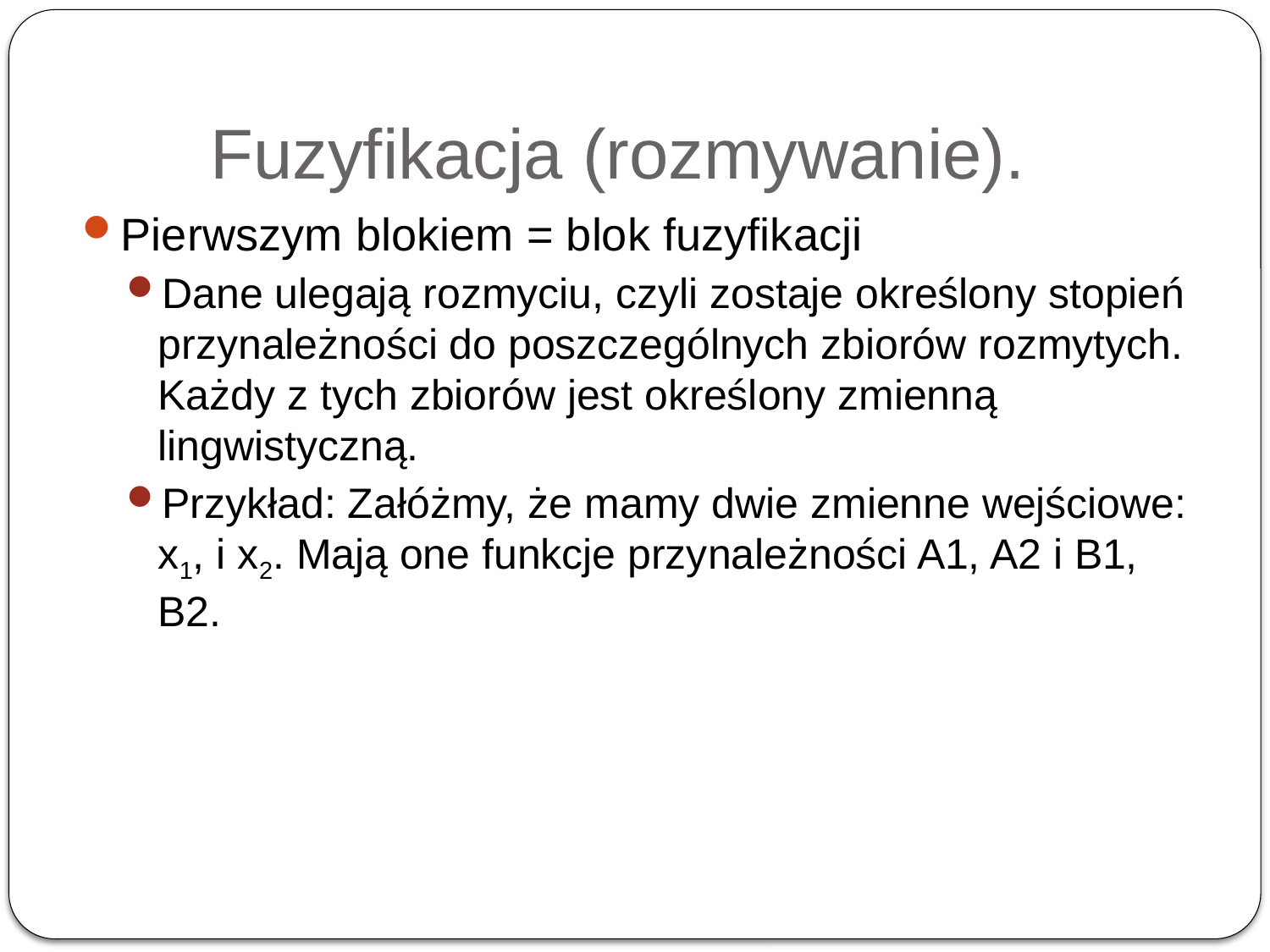

# Fuzyfikacja (rozmywanie).
Pierwszym blokiem = blok fuzyfikacji
Dane ulegają rozmyciu, czyli zostaje określony stopień przynależności do poszczególnych zbiorów rozmytych. Każdy z tych zbiorów jest określony zmienną lingwistyczną.
Przykład: Załóżmy, że mamy dwie zmienne wejściowe: x1, i x2. Mają one funkcje przynależności A1, A2 i B1, B2.